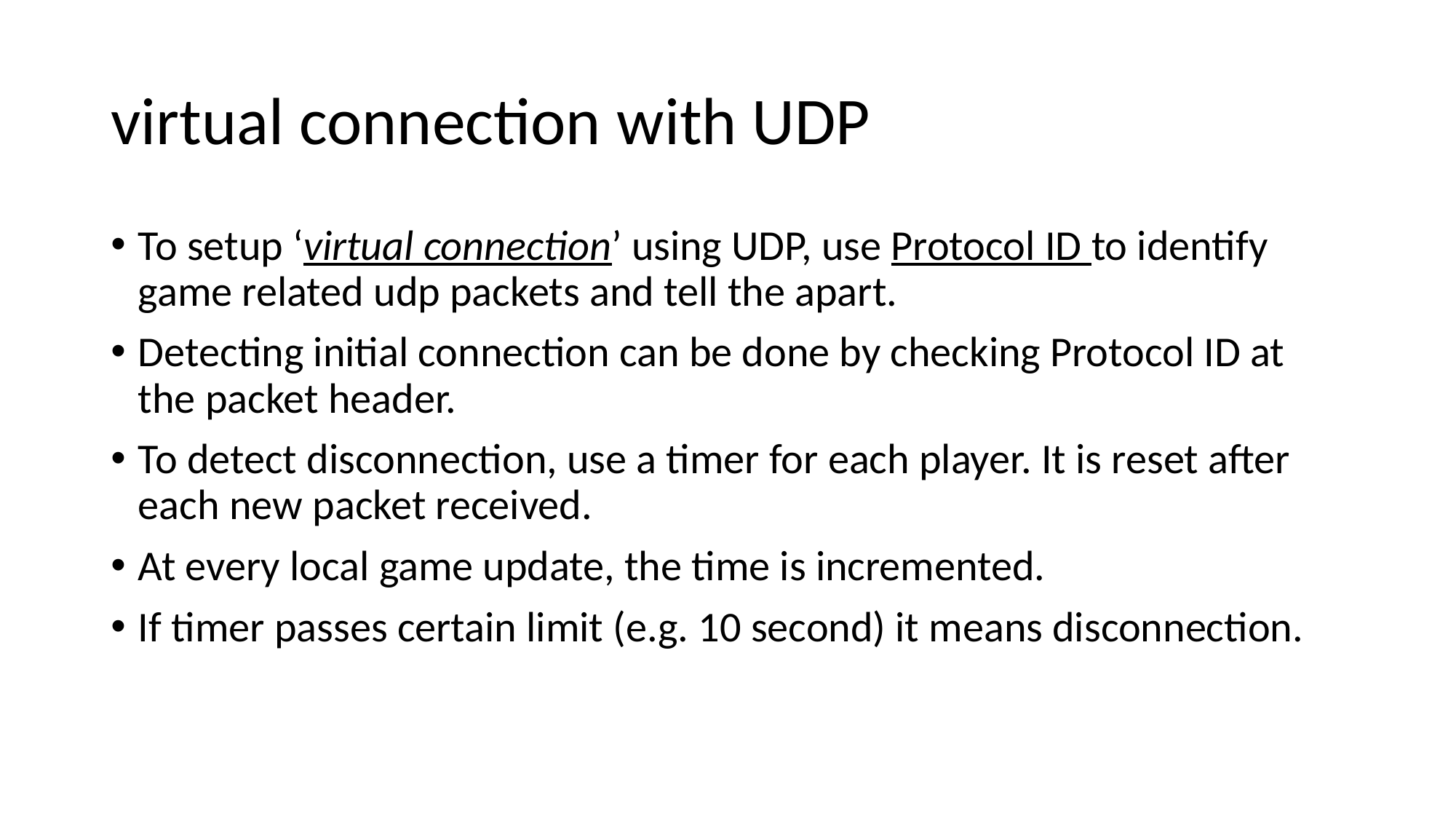

# virtual connection with UDP
To setup ‘virtual connection’ using UDP, use Protocol ID to identify game related udp packets and tell the apart.
Detecting initial connection can be done by checking Protocol ID at the packet header.
To detect disconnection, use a timer for each player. It is reset after each new packet received.
At every local game update, the time is incremented.
If timer passes certain limit (e.g. 10 second) it means disconnection.